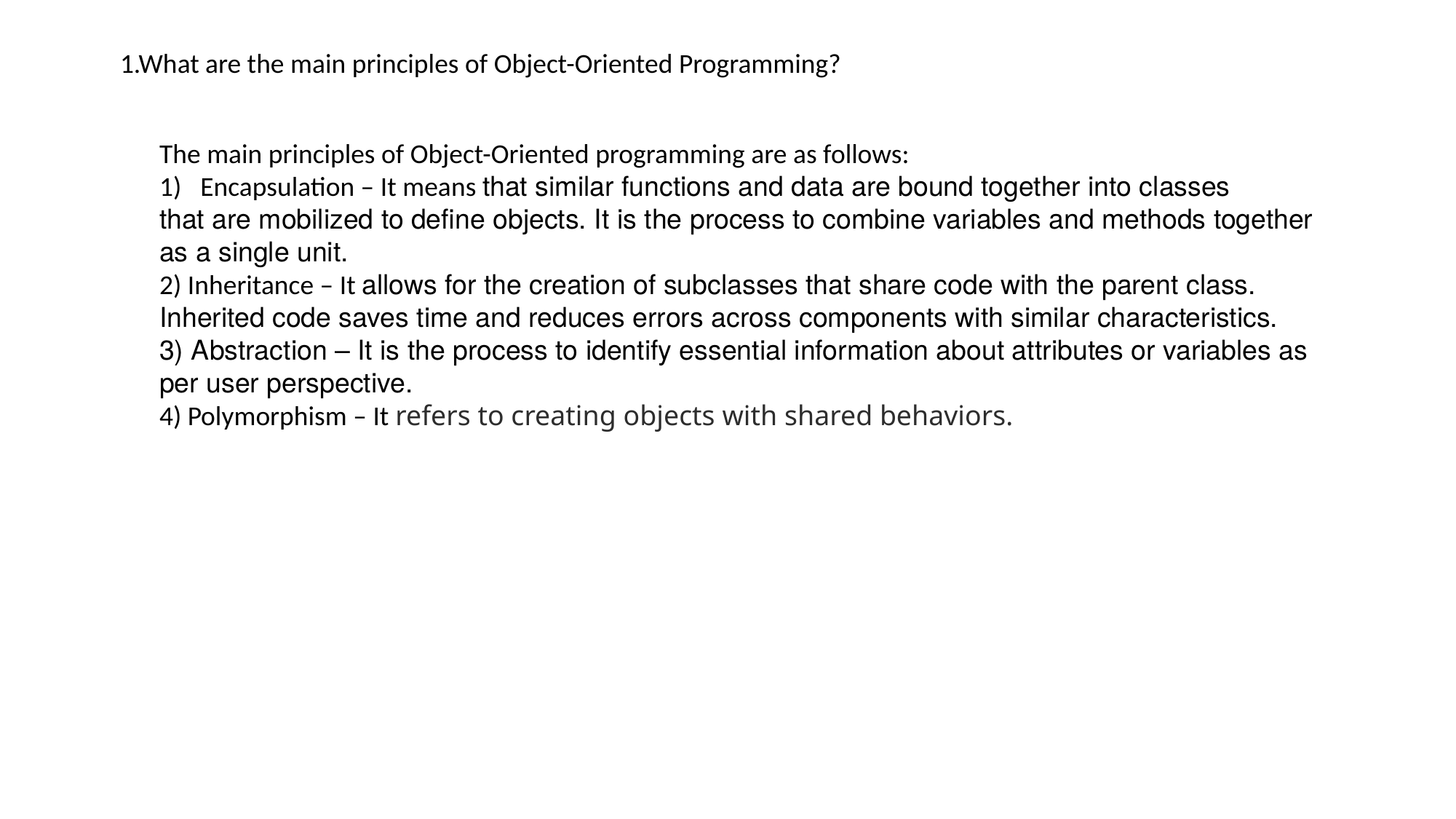

1.What are the main principles of Object-Oriented Programming?
The main principles of Object-Oriented programming are as follows:
Encapsulation – It means that similar functions and data are bound together into classes
that are mobilized to define objects. It is the process to combine variables and methods together
as a single unit.
2) Inheritance – It allows for the creation of subclasses that share code with the parent class.
Inherited code saves time and reduces errors across components with similar characteristics.
3) Abstraction – It is the process to identify essential information about attributes or variables as
per user perspective.
4) Polymorphism – It refers to creating objects with shared behaviors.